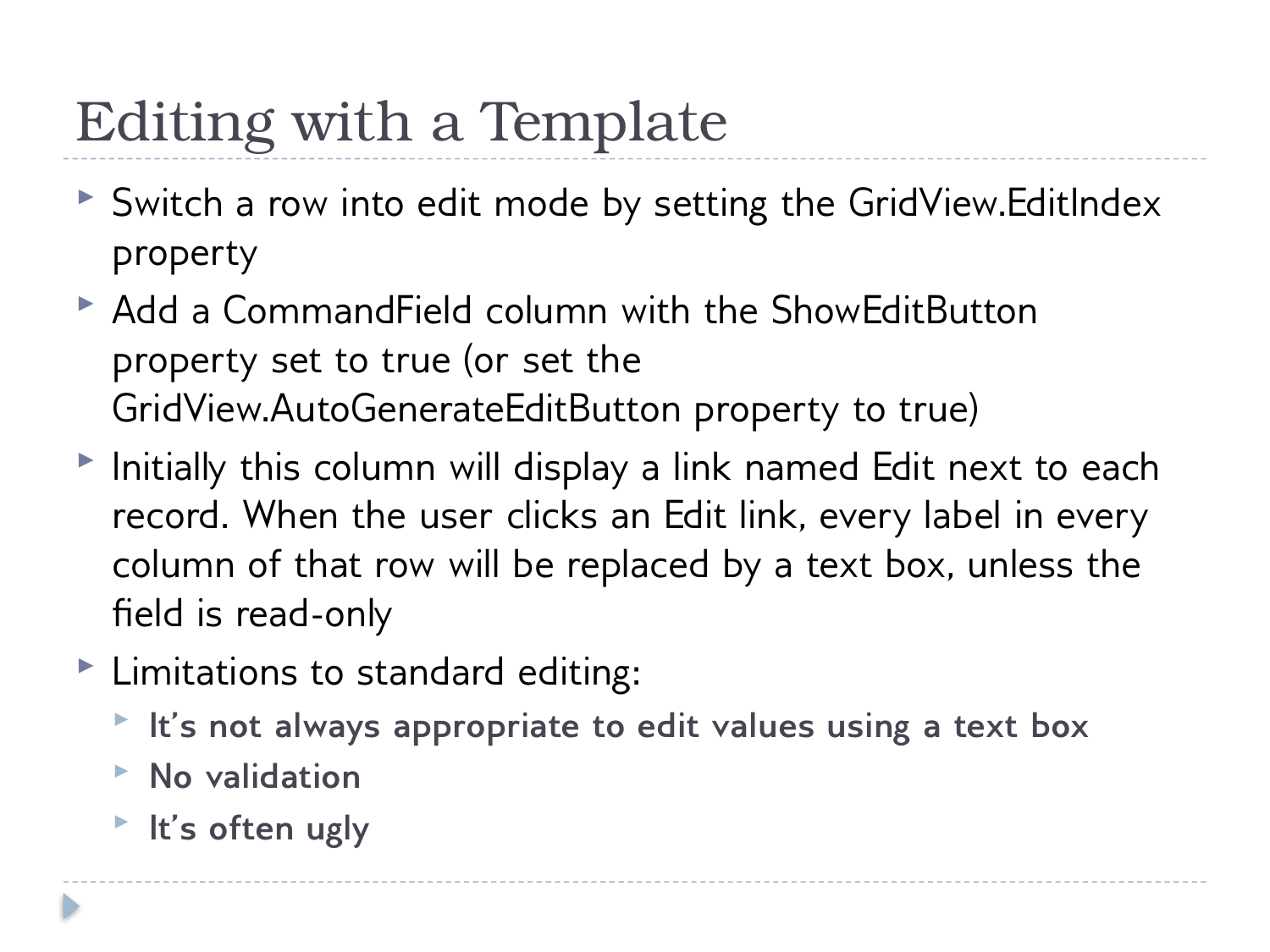

# Editing with a Template
Switch a row into edit mode by setting the GridView.EditIndex property
Add a CommandField column with the ShowEditButton property set to true (or set the GridView.AutoGenerateEditButton property to true)
Initially this column will display a link named Edit next to each record. When the user clicks an Edit link, every label in every column of that row will be replaced by a text box, unless the field is read-only
Limitations to standard editing:
It’s not always appropriate to edit values using a text box
No validation
It’s often ugly